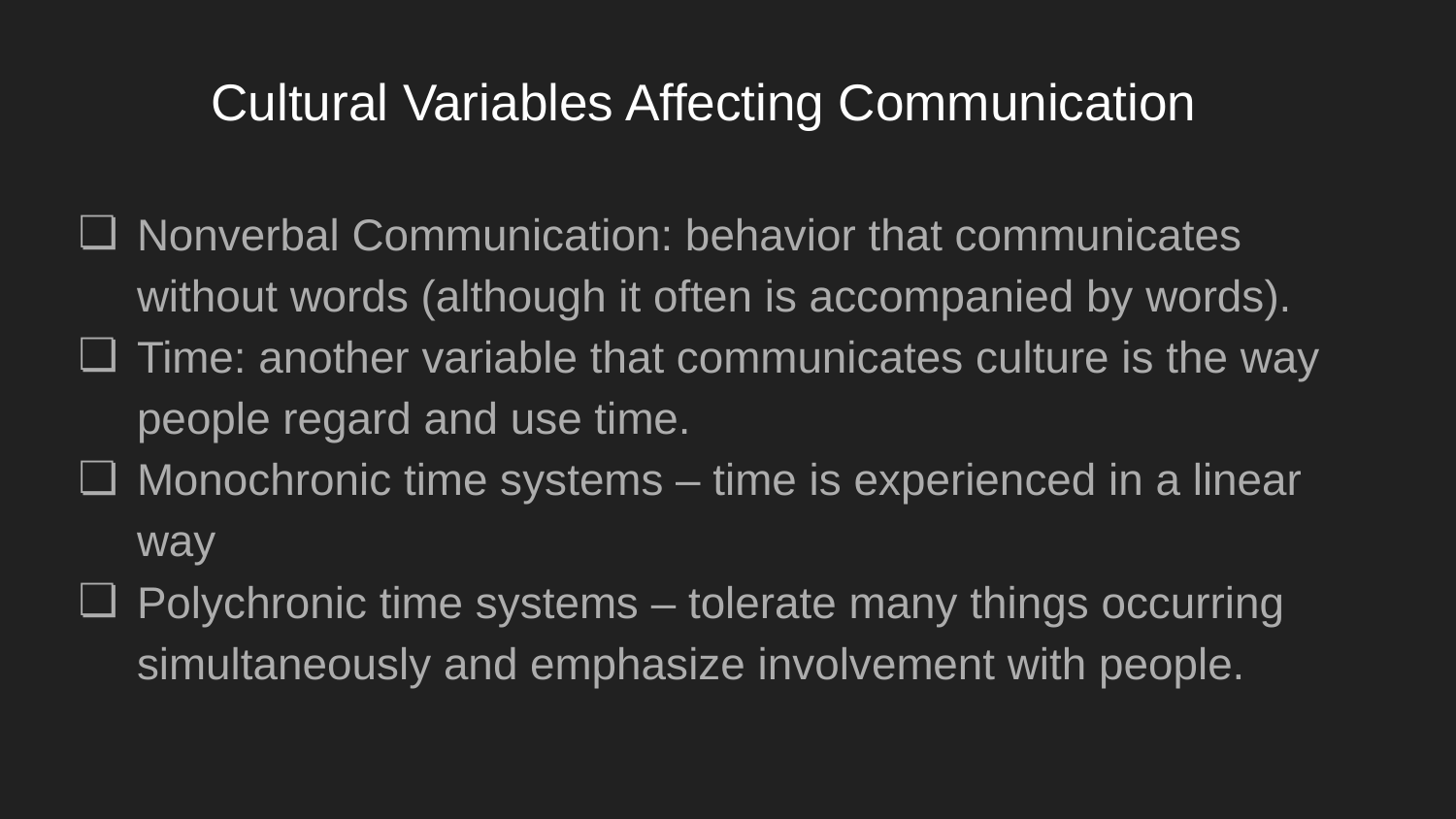

# Cultural Variables Affecting Communication
Nonverbal Communication: behavior that communicates without words (although it often is accompanied by words).
Time: another variable that communicates culture is the way people regard and use time.
Monochronic time systems – time is experienced in a linear way
Polychronic time systems – tolerate many things occurring simultaneously and emphasize involvement with people.